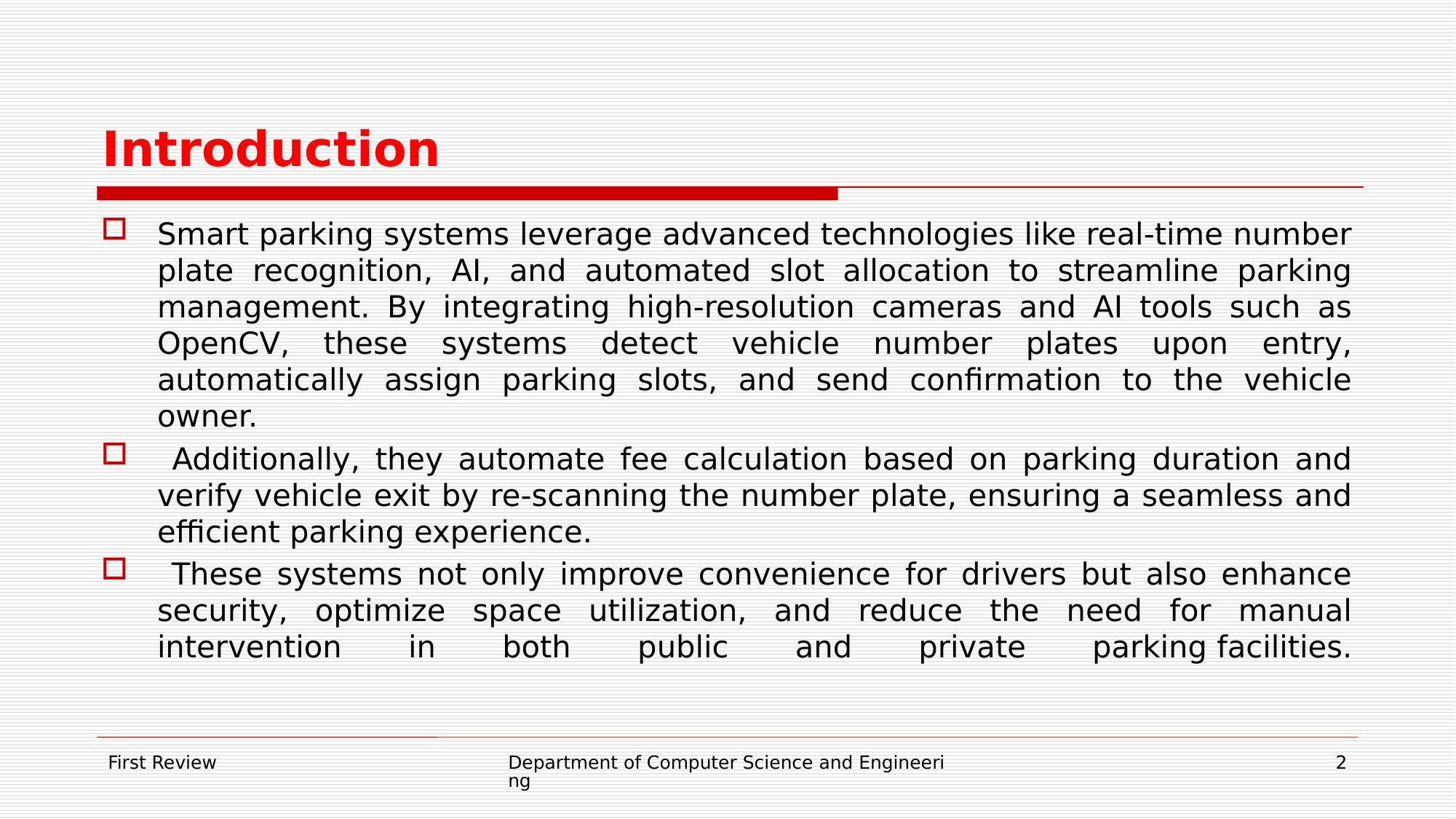

# Introduction
Smart parking systems leverage advanced technologies like real-time number plate recognition, AI, and automated slot allocation to streamline parking management. By integrating high-resolution cameras and AI tools such as OpenCV, these systems detect vehicle number plates upon entry, automatically assign parking slots, and send confirmation to the vehicle owner.
 Additionally, they automate fee calculation based on parking duration and verify vehicle exit by re-scanning the number plate, ensuring a seamless and efficient parking experience.
 These systems not only improve convenience for drivers but also enhance security, optimize space utilization, and reduce the need for manual intervention in both public and private parking facilities.

First Review
Department of Computer Science and Engineering
2